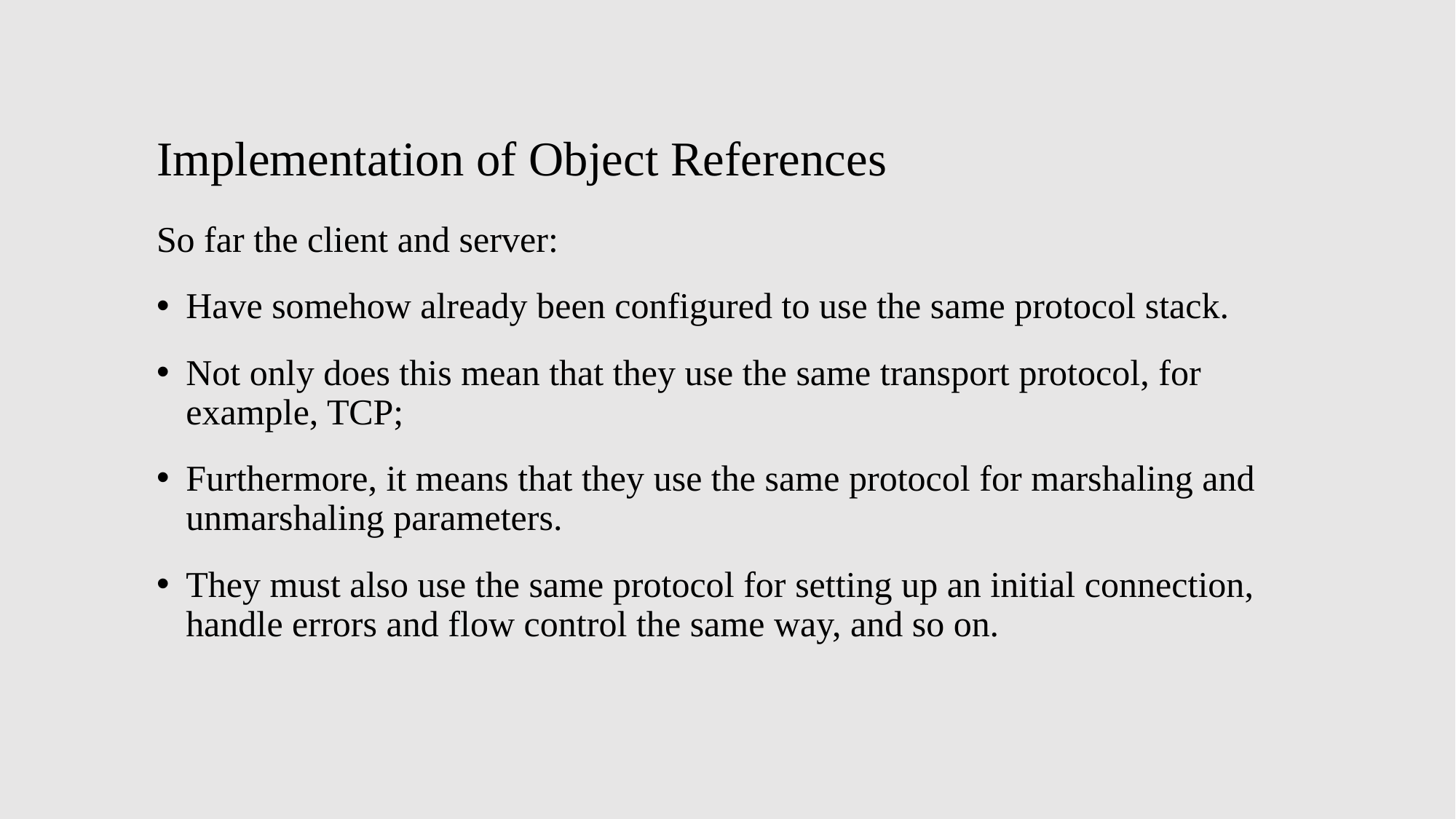

# Implementation of Object References
So far the client and server:
Have somehow already been configured to use the same protocol stack.
Not only does this mean that they use the same transport protocol, for example, TCP;
Furthermore, it means that they use the same protocol for marshaling and unmarshaling parameters.
They must also use the same protocol for setting up an initial connection, handle errors and flow control the same way, and so on.